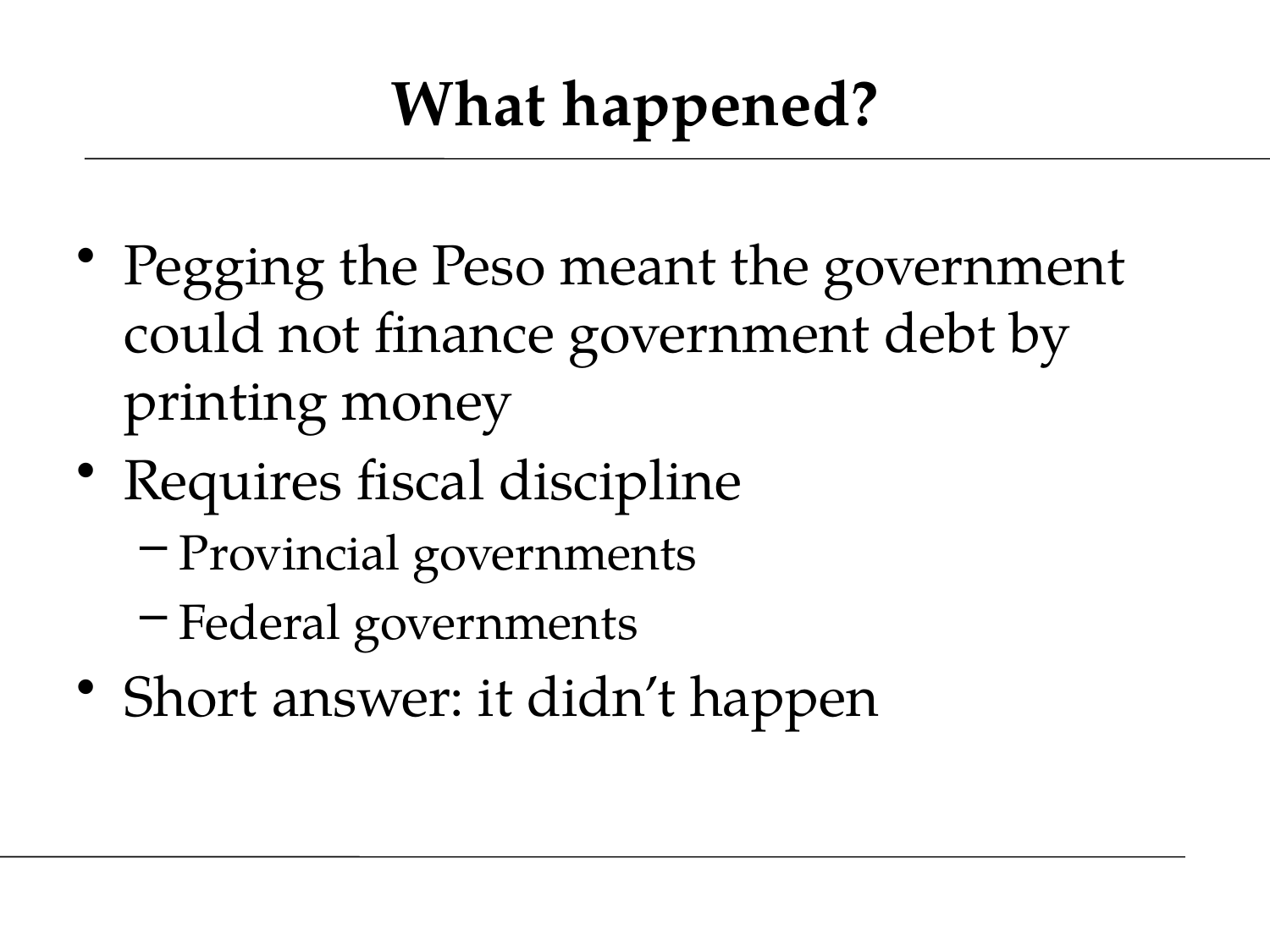

# What happened?
Pegging the Peso meant the government could not finance government debt by printing money
Requires fiscal discipline
Provincial governments
Federal governments
Short answer: it didn’t happen